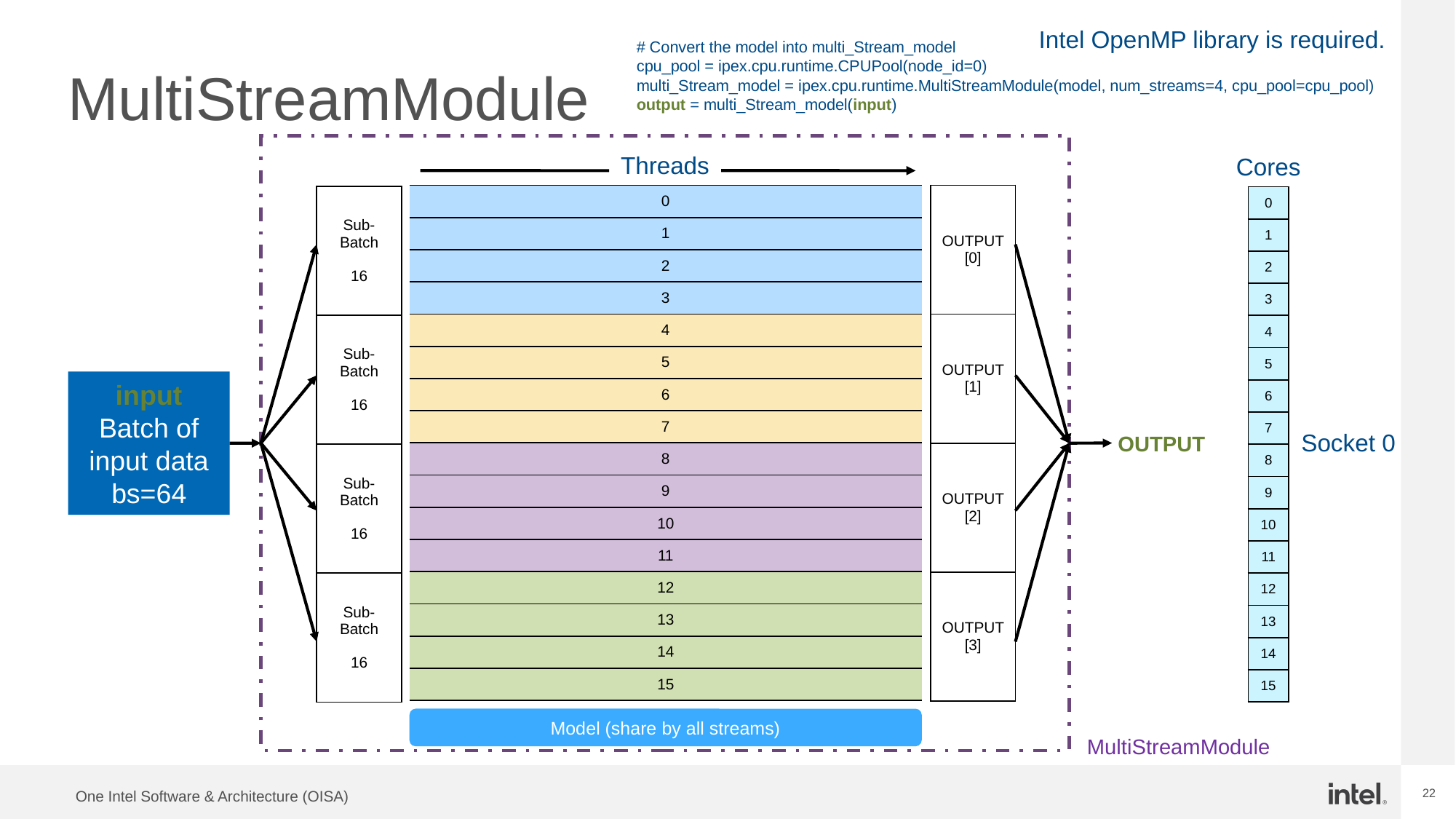

Intel OpenMP library is required.
# Convert the model into multi_Stream_model
cpu_pool = ipex.cpu.runtime.CPUPool(node_id=0)
multi_Stream_model = ipex.cpu.runtime.MultiStreamModule(model, num_streams=4, cpu_pool=cpu_pool)
output = multi_Stream_model(input)
# MultiStreamModule

Threads
Cores
| 0 |
| --- |
| 1 |
| 2 |
| 3 |
| 4 |
| 5 |
| 6 |
| 7 |
| 8 |
| 9 |
| 10 |
| 11 |
| 12 |
| 13 |
| 14 |
| 15 |
| OUTPUT[0] |
| --- |
| OUTPUT[1] |
| OUTPUT[2] |
| OUTPUT[3] |
| Sub-Batch 16 |
| --- |
| Sub-Batch 16 |
| Sub-Batch 16 |
| Sub-Batch 16 |
| 0 |
| --- |
| 1 |
| 2 |
| 3 |
| 4 |
| 5 |
| 6 |
| 7 |
| 8 |
| 9 |
| 10 |
| 11 |
| 12 |
| 13 |
| 14 |
| 15 |
input
Batch of input data
bs=64
Socket 0
 OUTPUT
Model (share by all streams)
MultiStreamModule